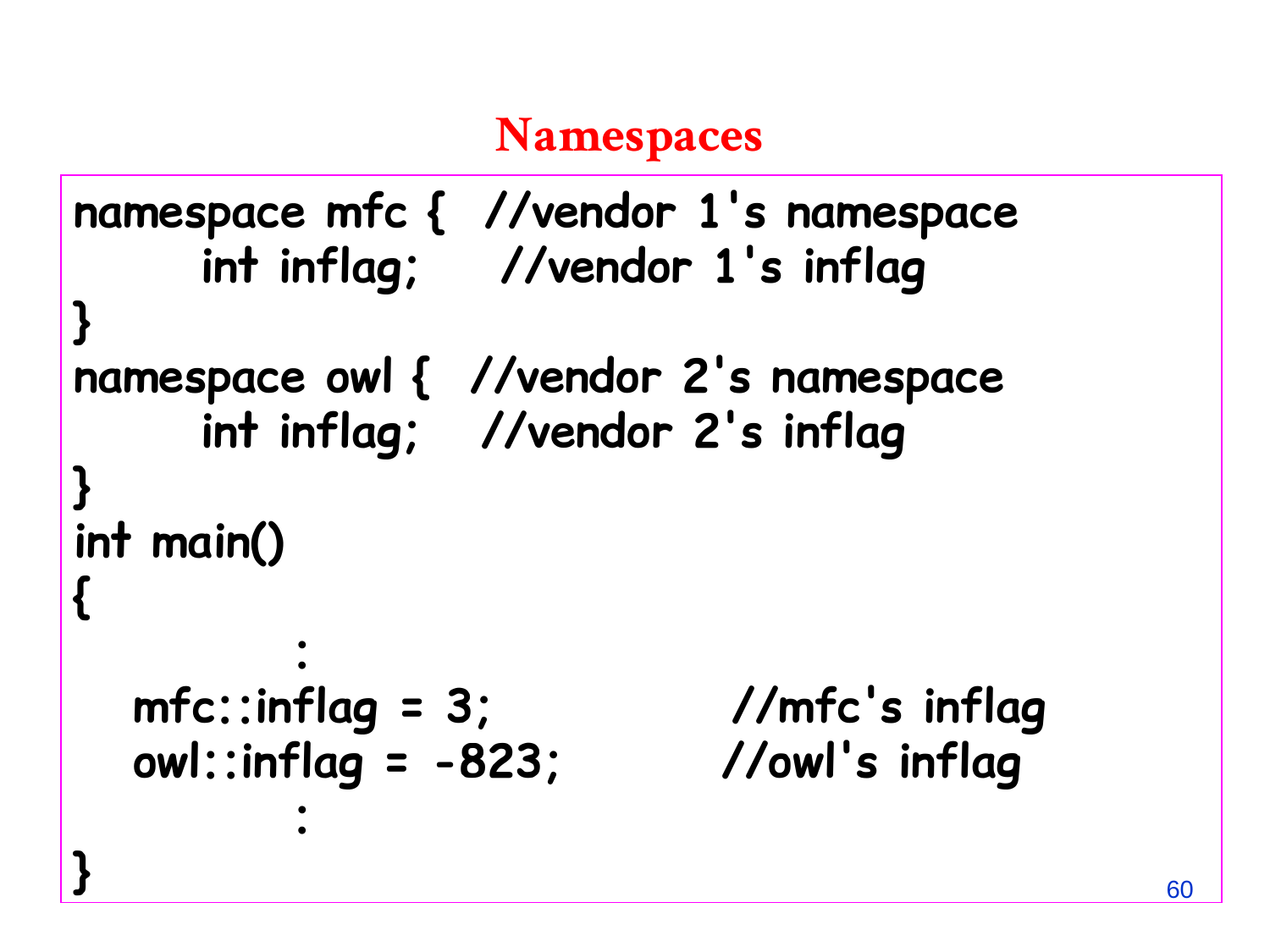

Namespaces
namespace mfc {  //vendor 1's namespace
	int inflag;    //vendor 1's inflag
}
namespace owl {  //vendor 2's namespace
	int inflag;   //vendor 2's inflag
}
int main()
{
           :
   mfc::inflag = 3;            //mfc's inflag
   owl::inflag = -823;        //owl's inflag
           :
}
60